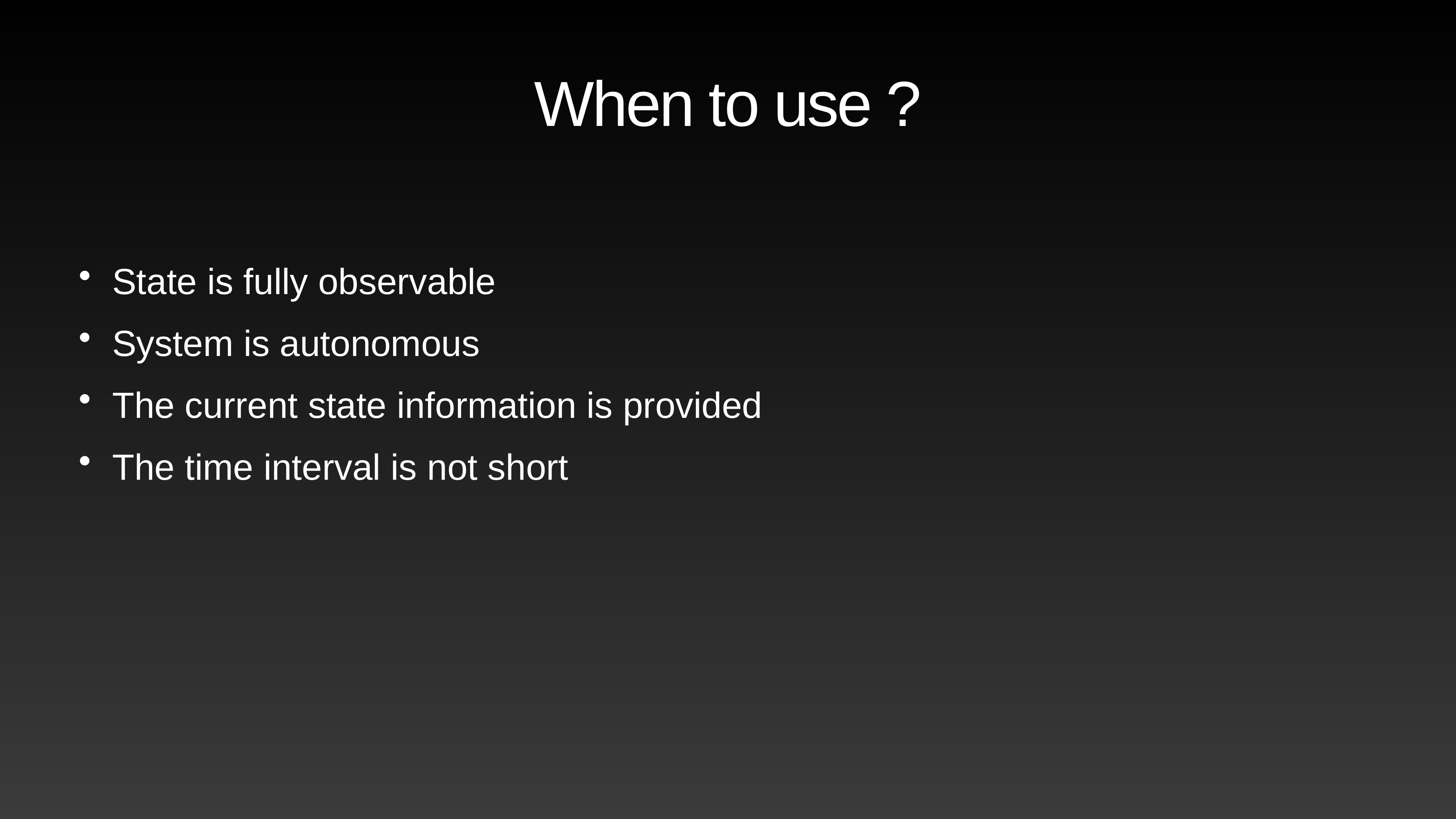

# When to use ?
State is fully observable
System is autonomous
The current state information is provided
The time interval is not short